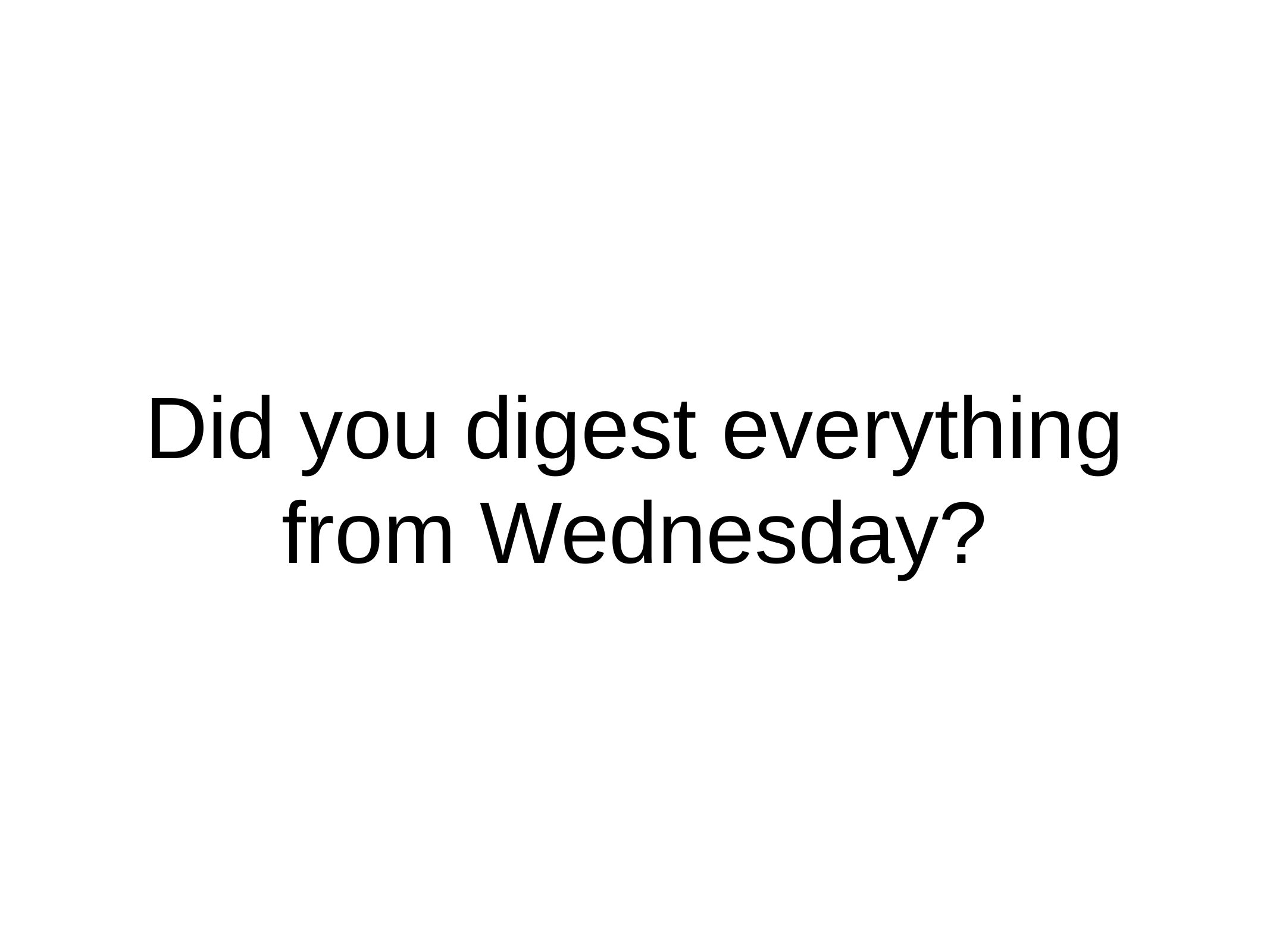

# Did you digest everything from Wednesday?